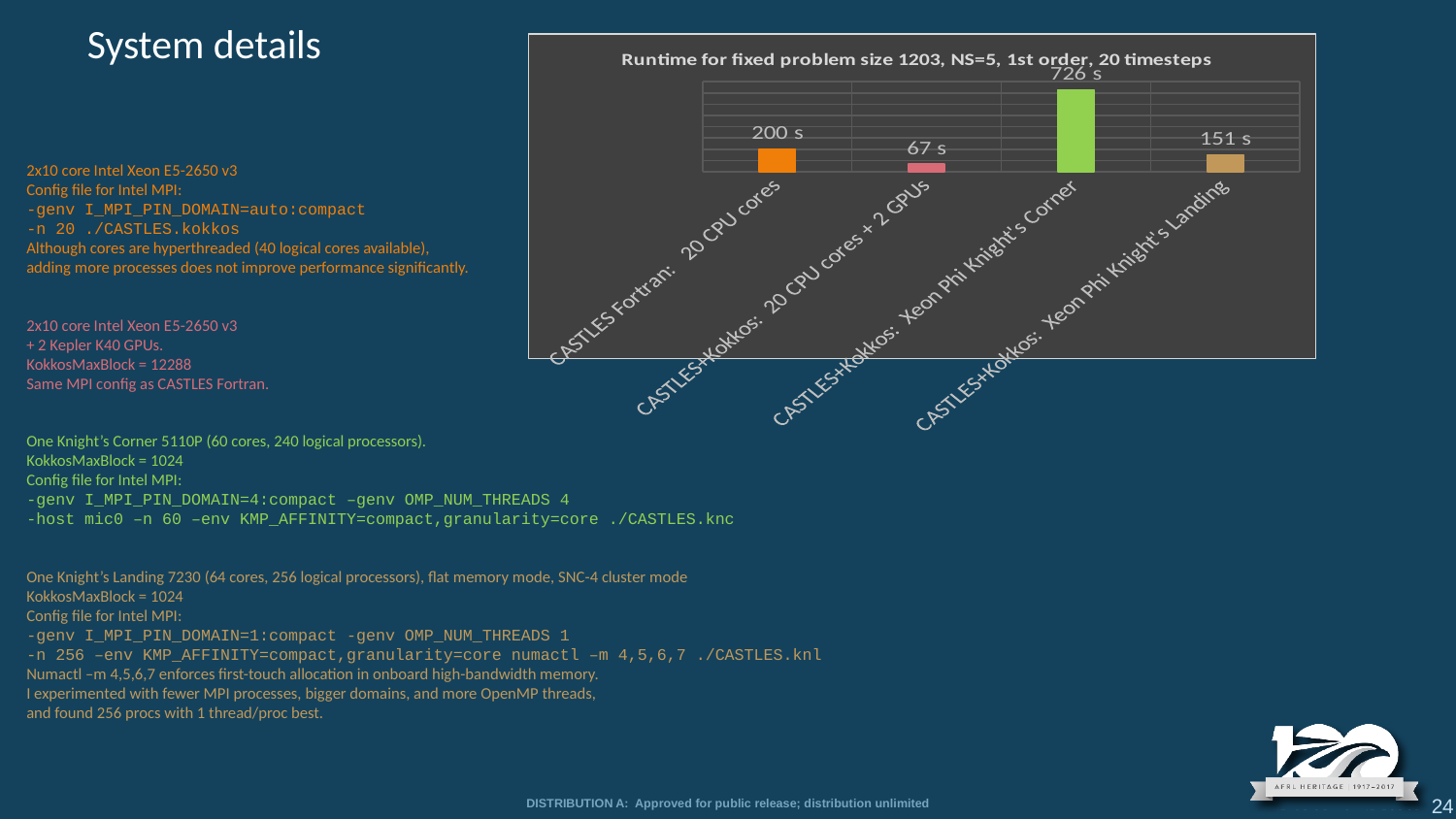

System details

### Chart: Runtime for fixed problem size 1203, NS=5, 1st order, 20 timesteps

| Category | Runtime |
|---|---|
| CASTLES Fortran:   20 CPU cores | 200.0 |
| CASTLES+Kokkos:  20 CPU cores + 2 GPUs | 68.0 |
| CASTLES+Kokkos:  Xeon Phi Knight's Corner | 726.0 |
| CASTLES+Kokkos:  Xeon Phi Knight's Landing | 151.0 |
2x10 core Intel Xeon E5-2650 v3
Config file for Intel MPI:
-genv I_MPI_PIN_DOMAIN=auto:compact
-n 20 ./CASTLES.kokkos
Although cores are hyperthreaded (40 logical cores available),
adding more processes does not improve performance significantly.

2x10 core Intel Xeon E5-2650 v3
+ 2 Kepler K40 GPUs.
KokkosMaxBlock = 12288
Same MPI config as CASTLES Fortran.

One Knight’s Corner 5110P (60 cores, 240 logical processors).
KokkosMaxBlock = 1024
Config file for Intel MPI:
-genv I_MPI_PIN_DOMAIN=4:compact –genv OMP_NUM_THREADS 4
-host mic0 –n 60 –env KMP_AFFINITY=compact,granularity=core ./CASTLES.knc

One Knight’s Landing 7230 (64 cores, 256 logical processors), flat memory mode, SNC-4 cluster mode
KokkosMaxBlock = 1024
Config file for Intel MPI:
-genv I_MPI_PIN_DOMAIN=1:compact -genv OMP_NUM_THREADS 1
-n 256 –env KMP_AFFINITY=compact,granularity=core numactl –m 4,5,6,7 ./CASTLES.knl
Numactl –m 4,5,6,7 enforces first-touch allocation in onboard high-bandwidth memory.
I experimented with fewer MPI processes, bigger domains, and more OpenMP threads,
and found 256 procs with 1 thread/proc best.